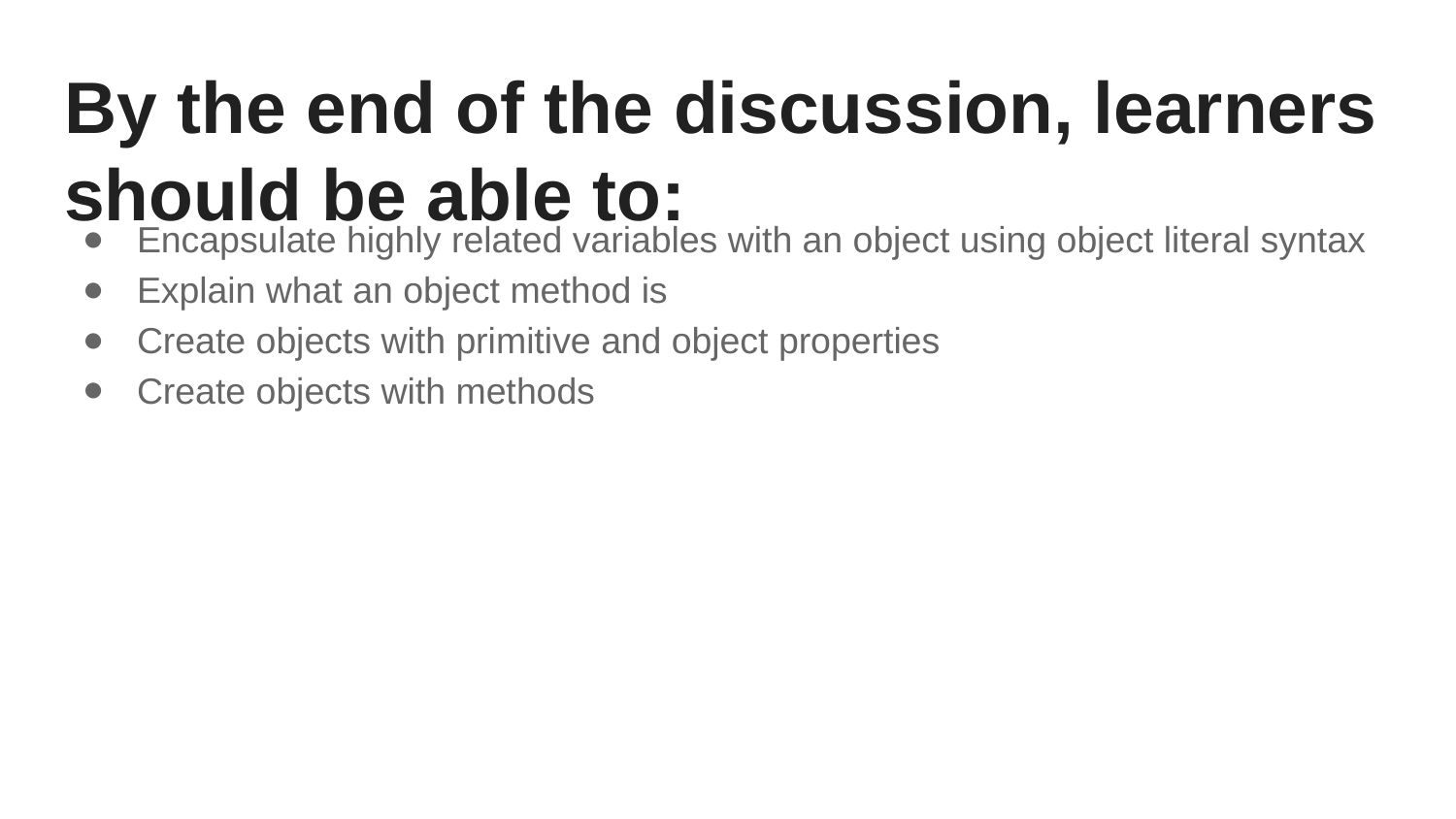

# By the end of the discussion, learners should be able to:
Encapsulate highly related variables with an object using object literal syntax
Explain what an object method is
Create objects with primitive and object properties
Create objects with methods